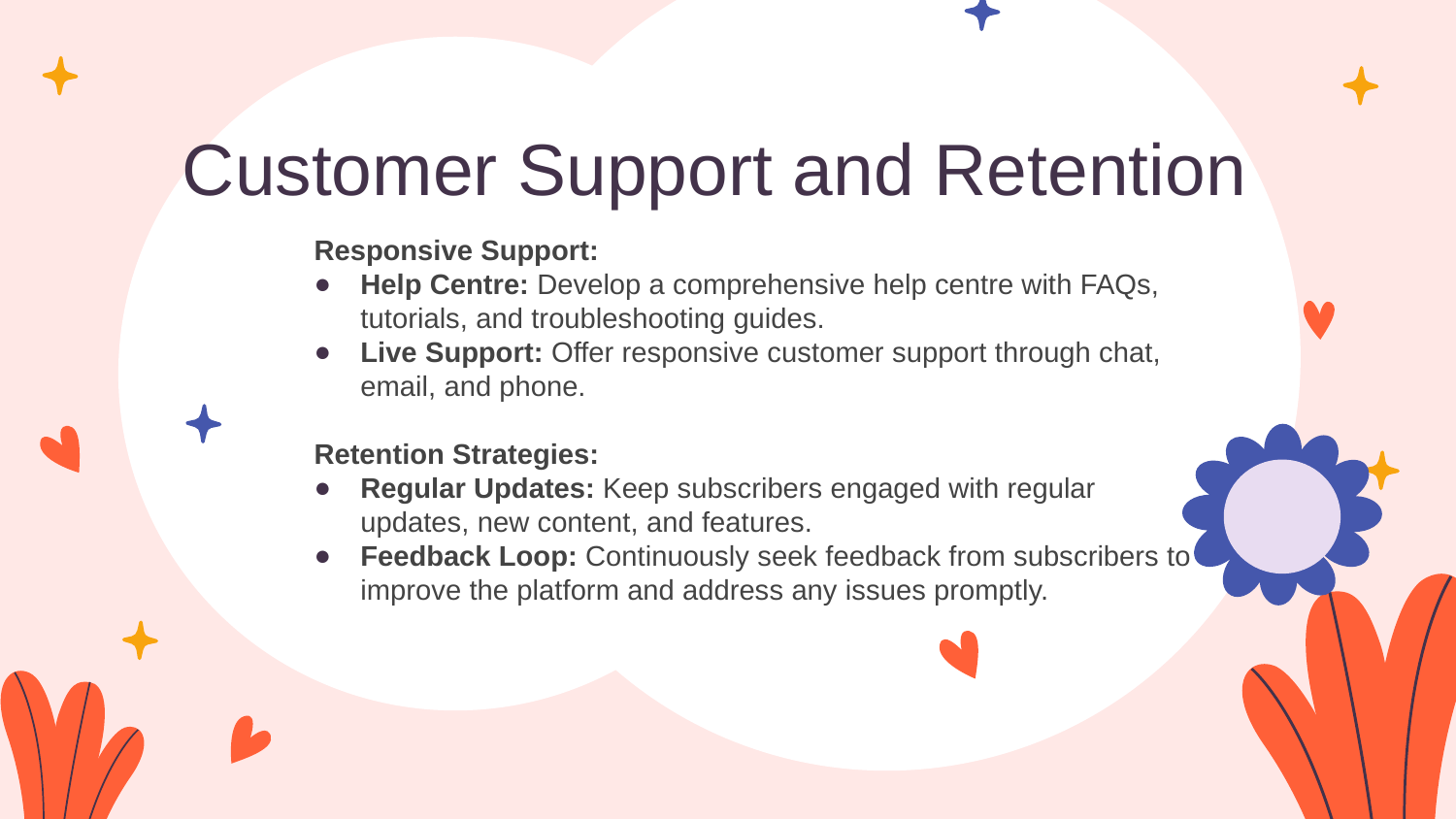

# Customer Support and Retention
Responsive Support:
Help Centre: Develop a comprehensive help centre with FAQs, tutorials, and troubleshooting guides.
Live Support: Offer responsive customer support through chat, email, and phone.

Retention Strategies:
Regular Updates: Keep subscribers engaged with regular updates, new content, and features.
Feedback Loop: Continuously seek feedback from subscribers to improve the platform and address any issues promptly.